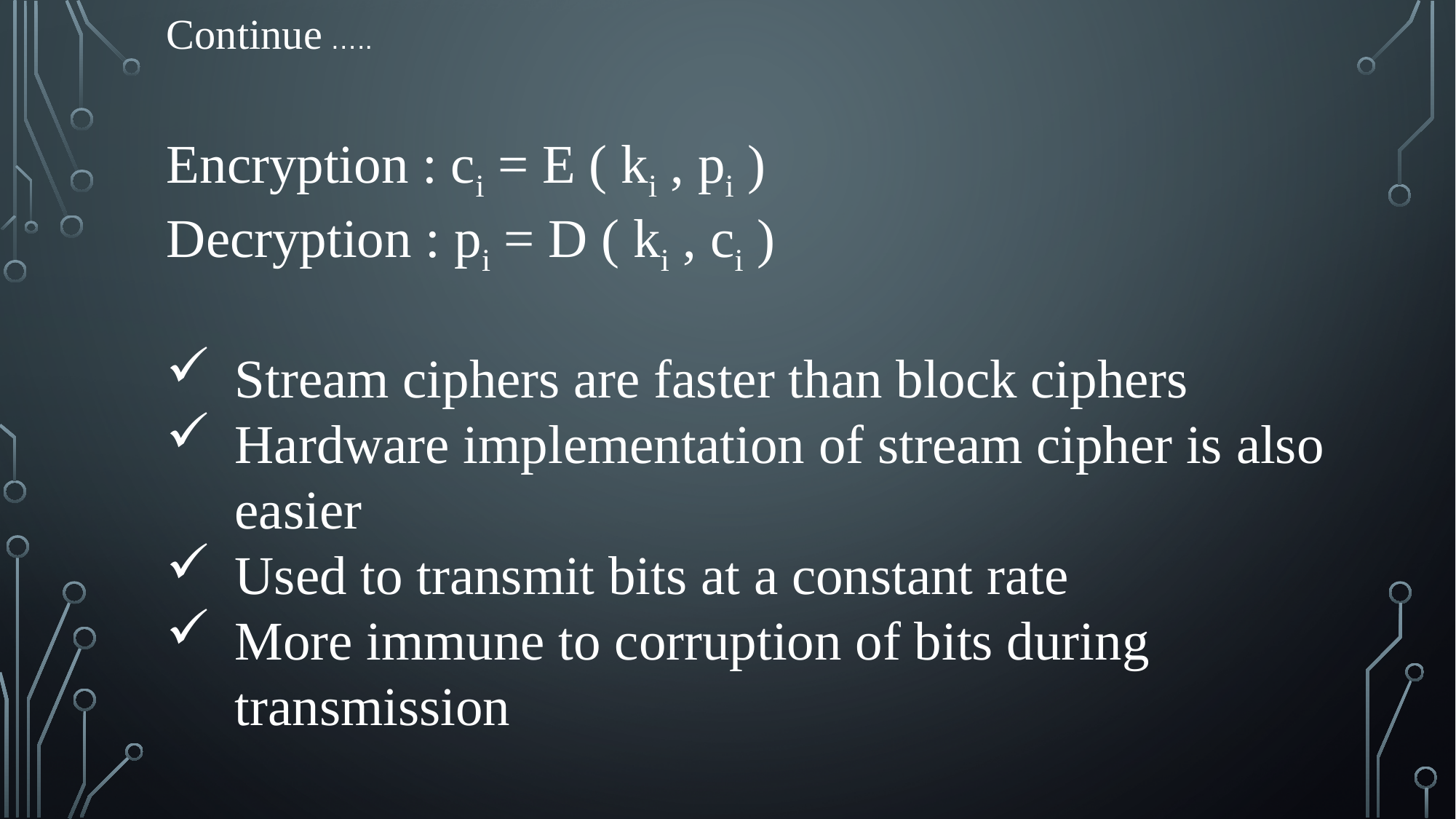

Continue …..
Encryption : ci = E ( ki , pi )
Decryption : pi = D ( ki , ci )

Stream ciphers are faster than block ciphers
Hardware implementation of stream cipher is also easier
Used to transmit bits at a constant rate
More immune to corruption of bits during transmission